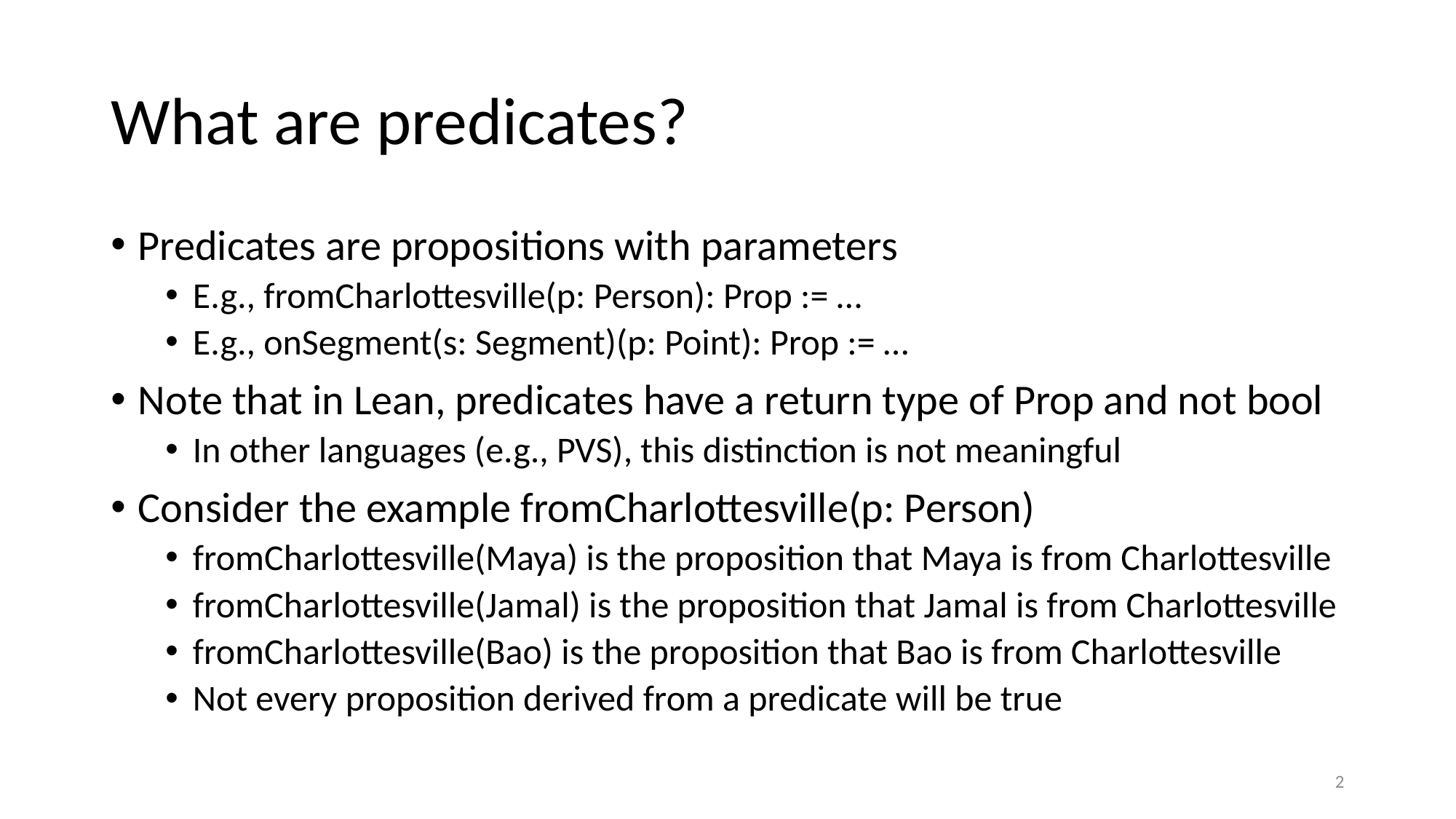

# What are predicates?
Predicates are propositions with parameters
E.g., fromCharlottesville(p: Person): Prop := …
E.g., onSegment(s: Segment)(p: Point): Prop := …
Note that in Lean, predicates have a return type of Prop and not bool
In other languages (e.g., PVS), this distinction is not meaningful
Consider the example fromCharlottesville(p: Person)
fromCharlottesville(Maya) is the proposition that Maya is from Charlottesville
fromCharlottesville(Jamal) is the proposition that Jamal is from Charlottesville
fromCharlottesville(Bao) is the proposition that Bao is from Charlottesville
Not every proposition derived from a predicate will be true

2